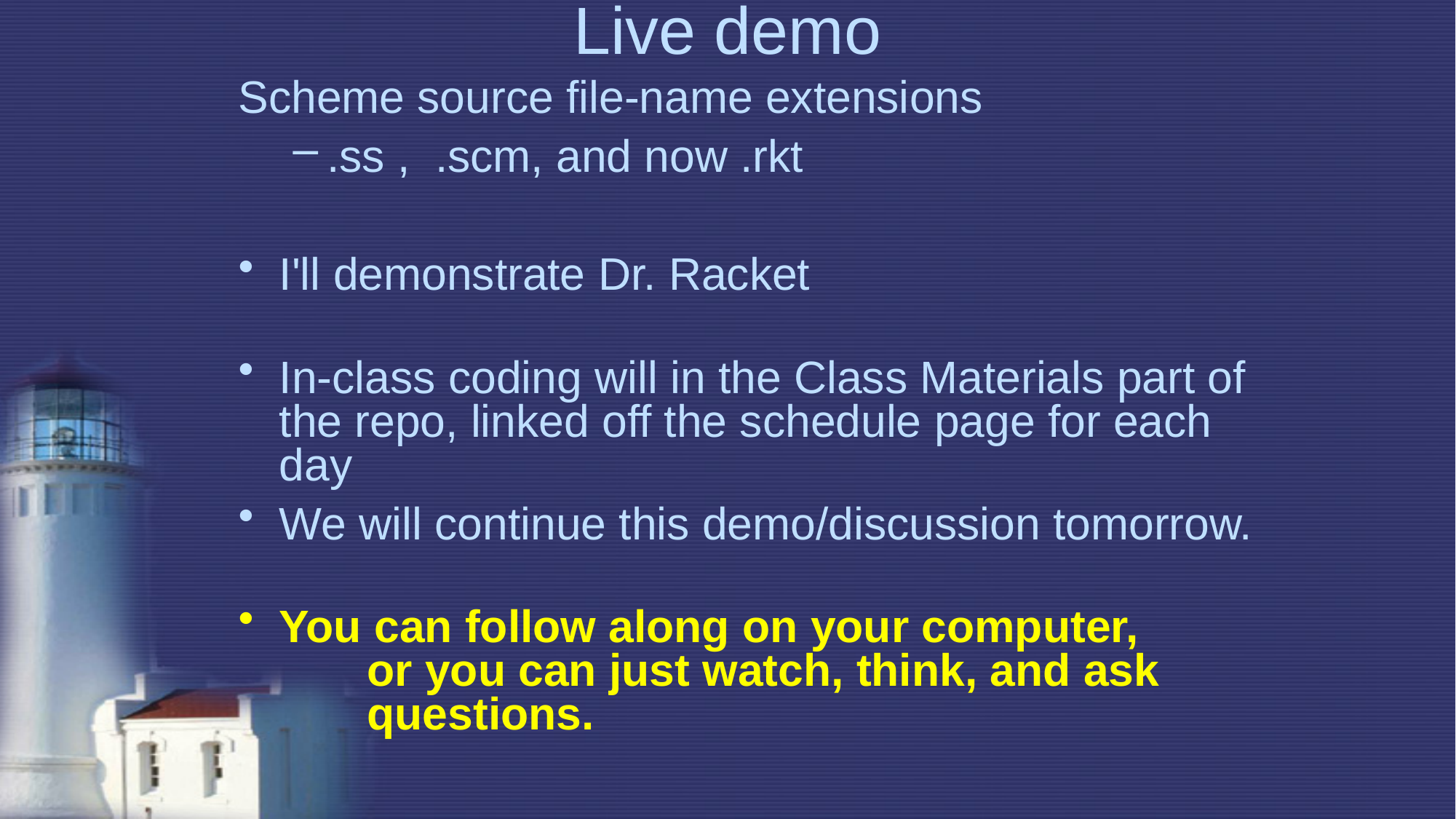

# Live demo
Scheme source file-name extensions
.ss ,  .scm, and now .rkt

I'll demonstrate Dr. Racket
In-class coding will in the Class Materials part of the repo, linked off the schedule page for each day
We will continue this demo/discussion tomorrow.
You can follow along on your computer,
       or you can just watch, think, and ask
       questions.